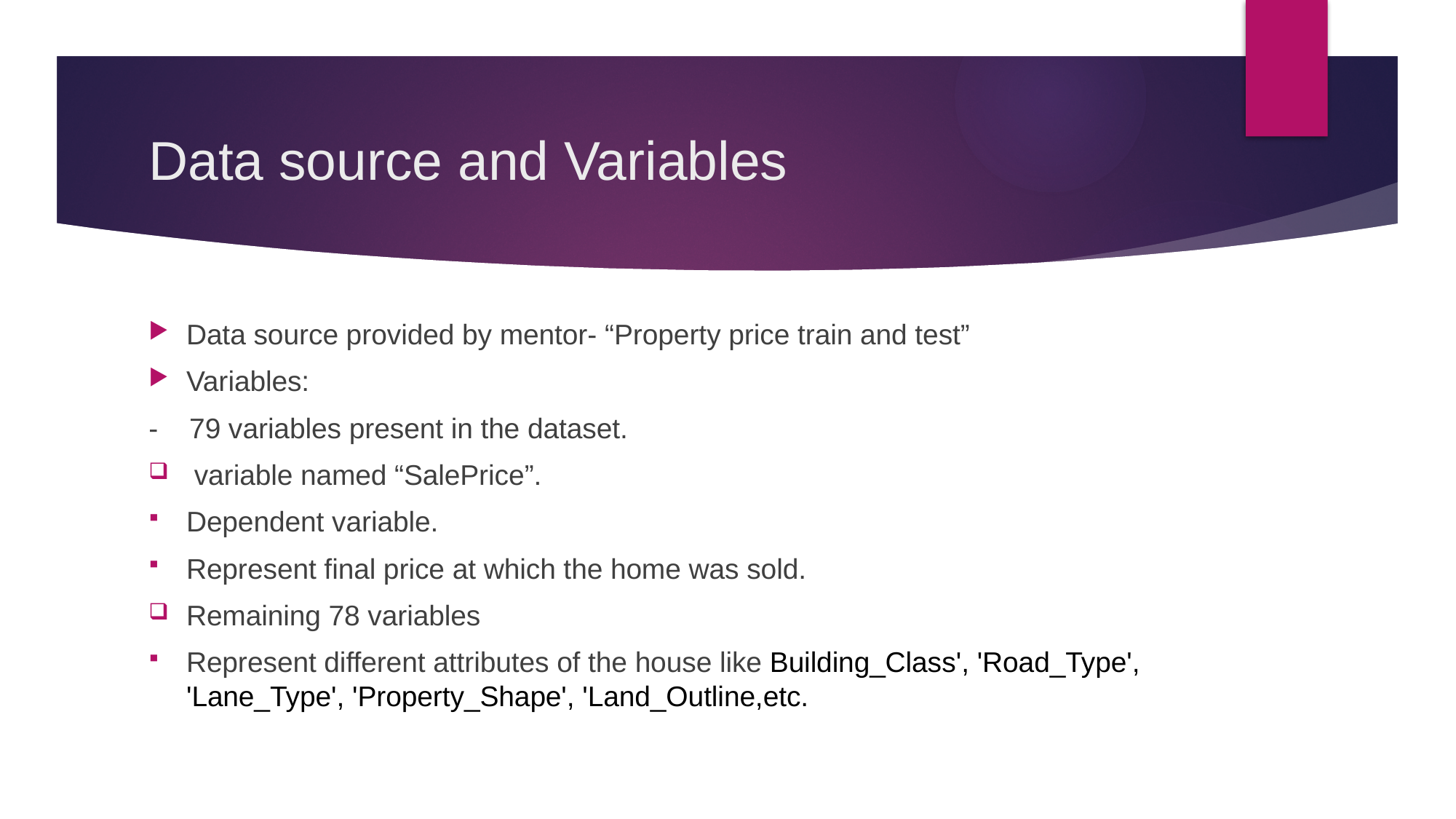

# Data source and Variables
Data source provided by mentor- “Property price train and test”
Variables:
-    79 variables present in the dataset.
 variable named “SalePrice”.
Dependent variable.
Represent final price at which the home was sold.
Remaining 78 variables
Represent different attributes of the house like Building_Class', 'Road_Type', 'Lane_Type', 'Property_Shape', 'Land_Outline,etc.